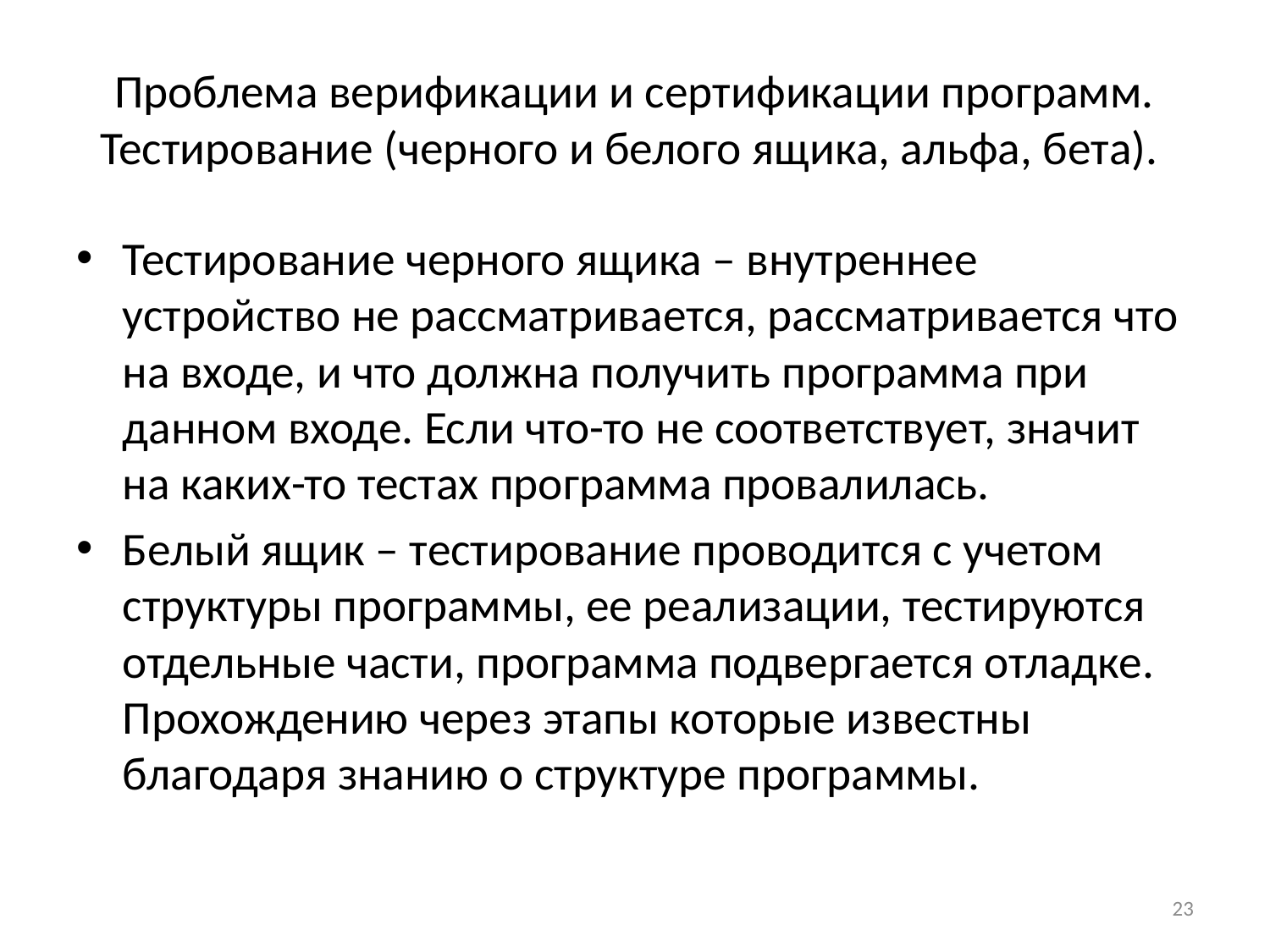

# Проблема верификации и сертификации программ. Тестирование (черного и белого ящика, альфа, бета).
Тестирование черного ящика – внутреннее устройство не рассматривается, рассматривается что на входе, и что должна получить программа при данном входе. Если что-то не соответствует, значит на каких-то тестах программа провалилась.
Белый ящик – тестирование проводится с учетом структуры программы, ее реализации, тестируются отдельные части, программа подвергается отладке. Прохождению через этапы которые известны благодаря знанию о структуре программы.

23